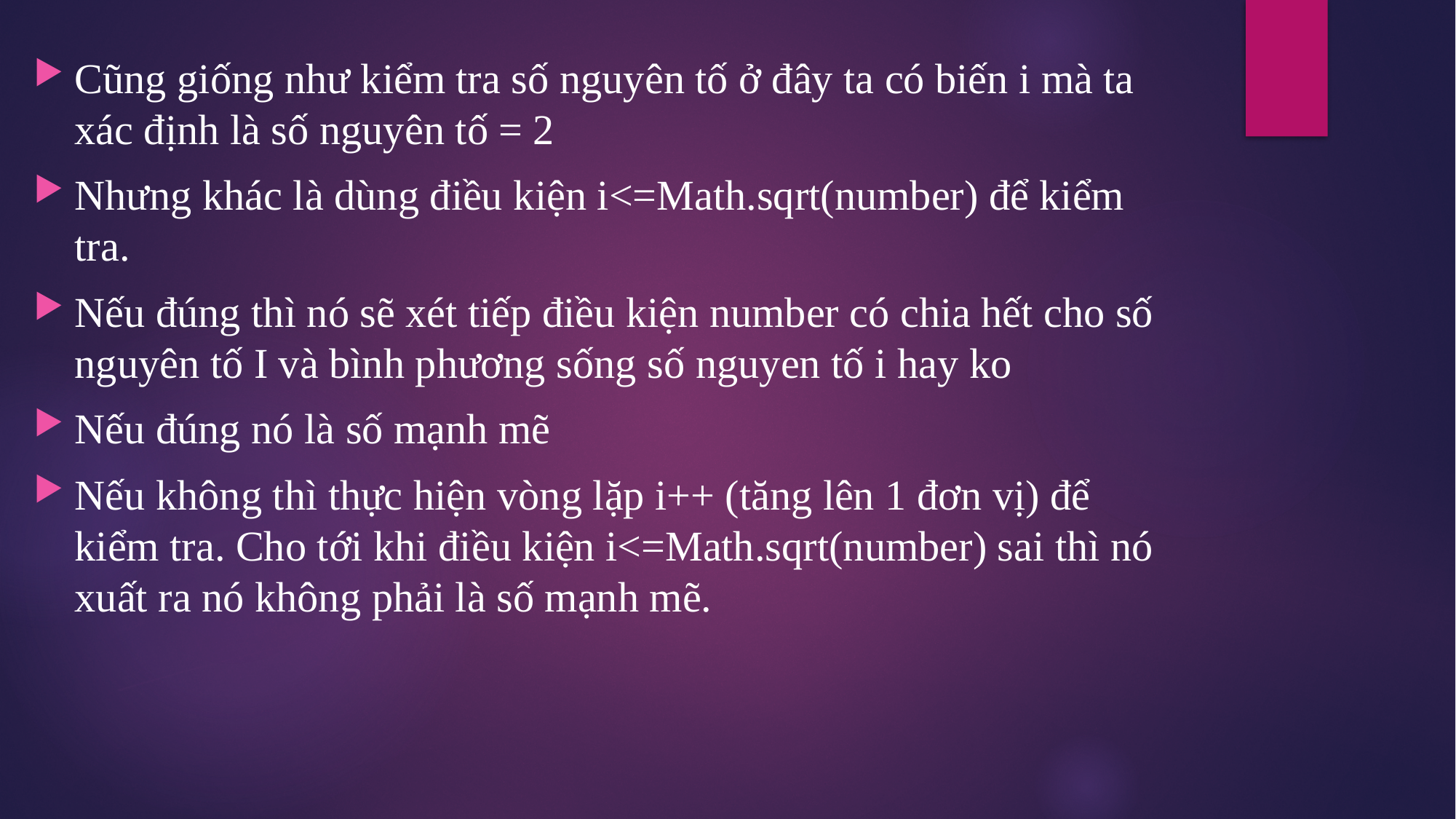

Cũng giống như kiểm tra số nguyên tố ở đây ta có biến i mà ta xác định là số nguyên tố = 2
Nhưng khác là dùng điều kiện i<=Math.sqrt(number) để kiểm tra.
Nếu đúng thì nó sẽ xét tiếp điều kiện number có chia hết cho số nguyên tố I và bình phương sống số nguyen tố i hay ko
Nếu đúng nó là số mạnh mẽ
Nếu không thì thực hiện vòng lặp i++ (tăng lên 1 đơn vị) để kiểm tra. Cho tới khi điều kiện i<=Math.sqrt(number) sai thì nó xuất ra nó không phải là số mạnh mẽ.